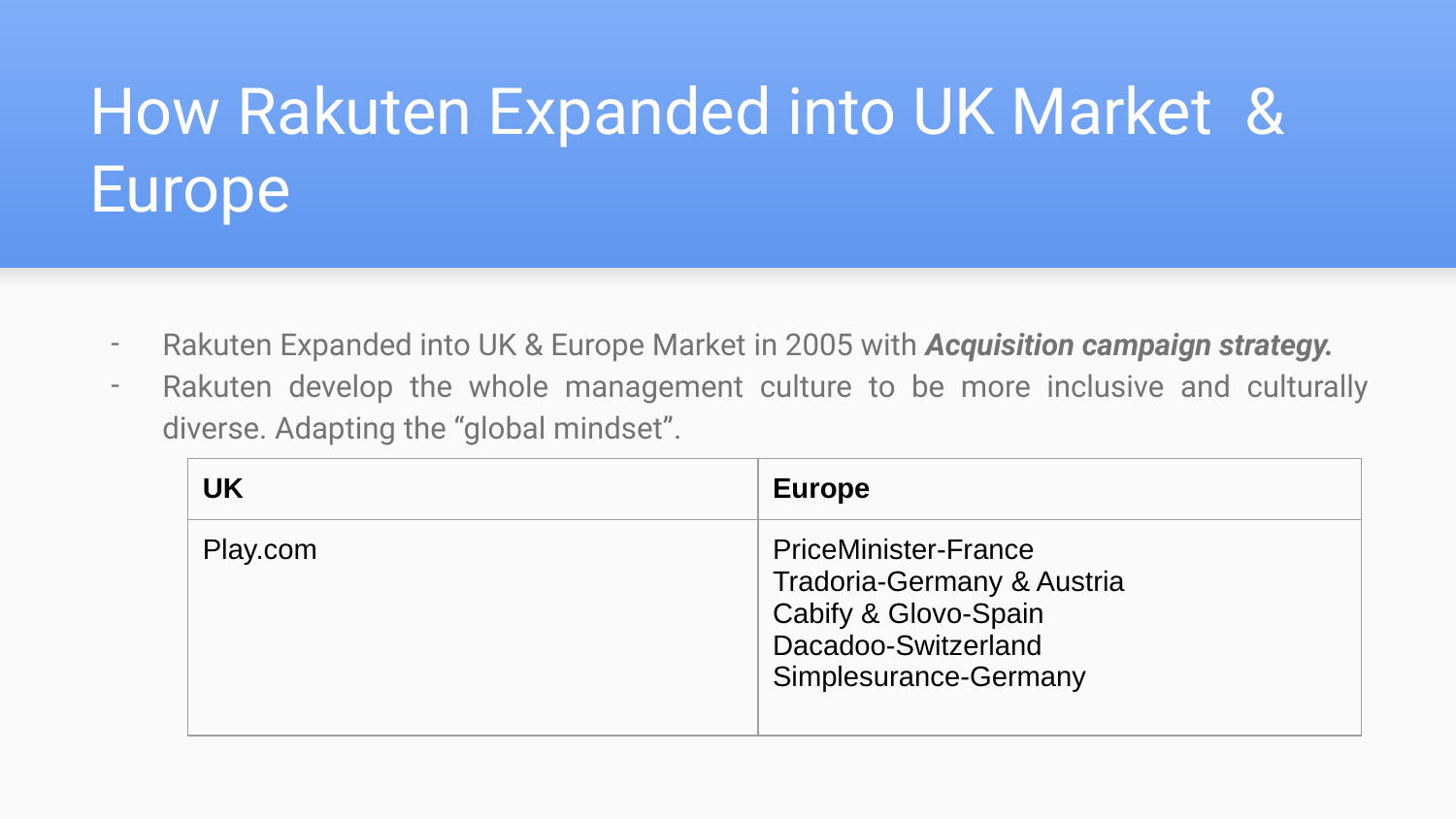

# How Rakuten Expanded into UK Market  & Europe
Rakuten Expanded into UK & Europe Market in 2005 with Acquisition campaign strategy.
Rakuten develop the whole management culture to be more inclusive and culturally diverse. Adapting the “global mindset”.
| UK | Europe |
| --- | --- |
| Play.com | PriceMinister-France Tradoria-Germany & Austria Cabify & Glovo-Spain Dacadoo-Switzerland Simplesurance-Germany |